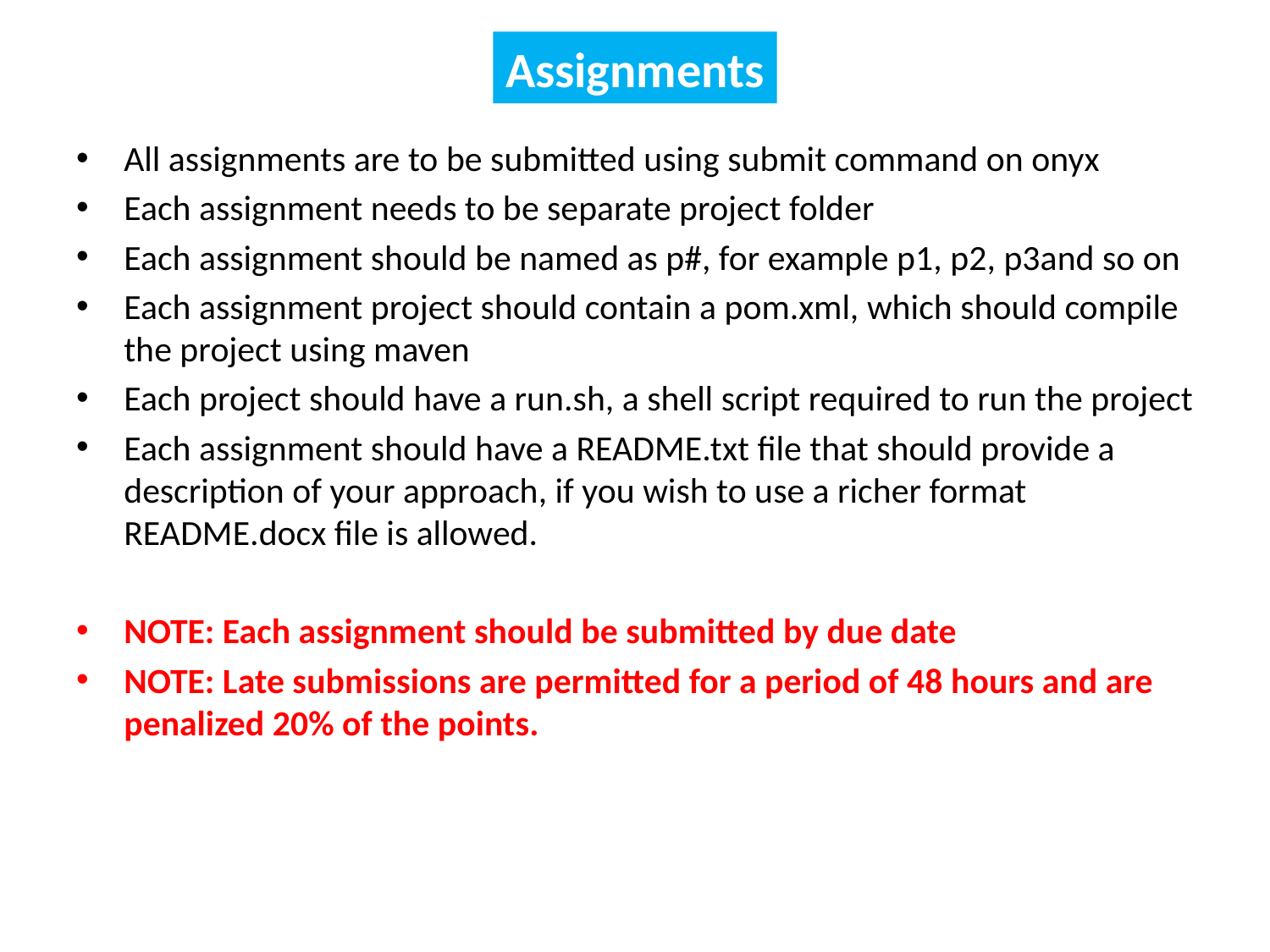

Assignments
All assignments are to be submitted using submit command on onyx
Each assignment needs to be separate project folder
Each assignment should be named as p#, for example p1, p2, p3and so on
Each assignment project should contain a pom.xml, which should compile the project using maven
Each project should have a run.sh, a shell script required to run the project
Each assignment should have a README.txt file that should provide a description of your approach, if you wish to use a richer format README.docx file is allowed.

NOTE: Each assignment should be submitted by due date
NOTE: Late submissions are permitted for a period of 48 hours and are penalized 20% of the points.